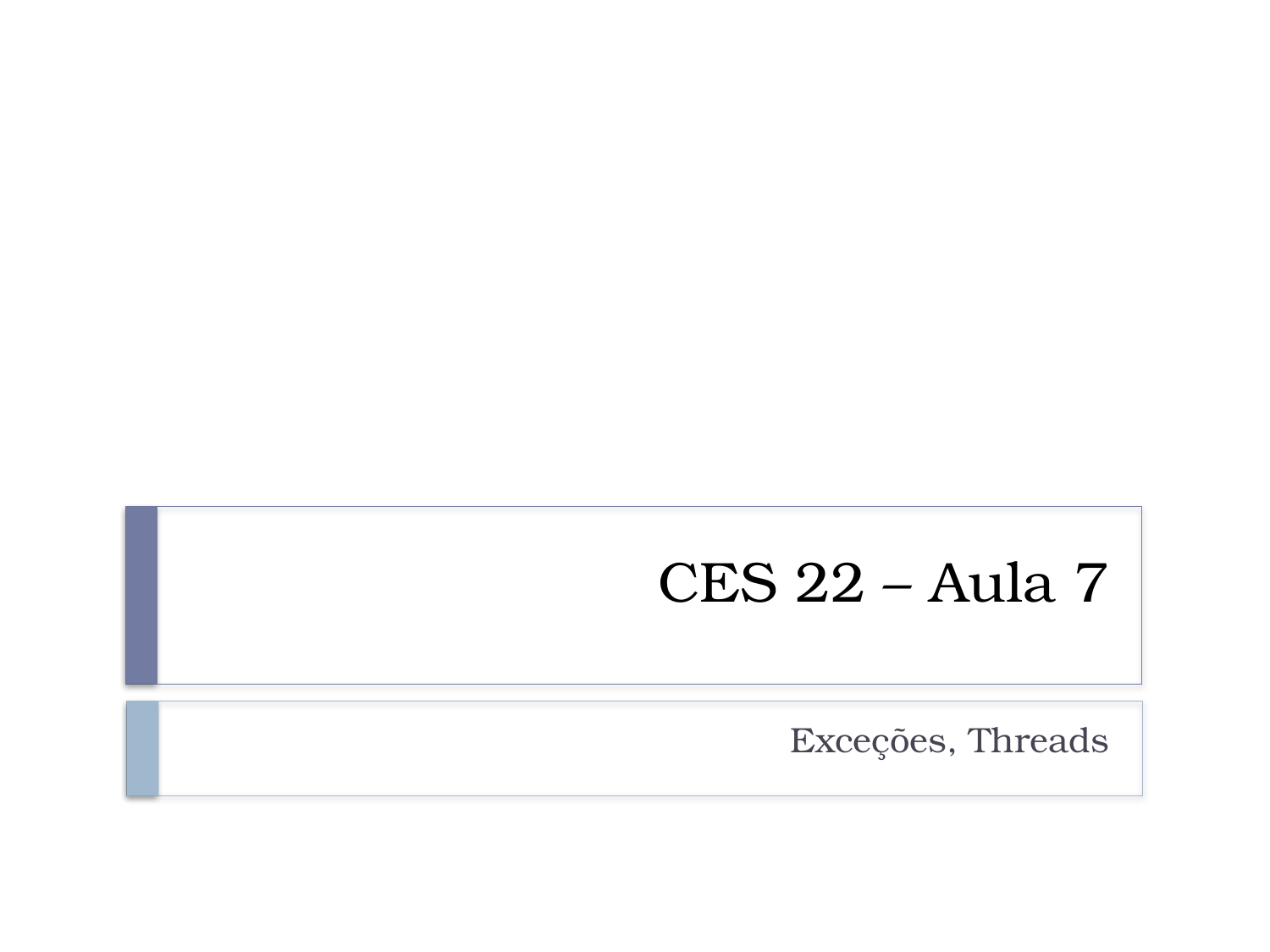

# CES 22 – Aula 7
Exceções, Threads